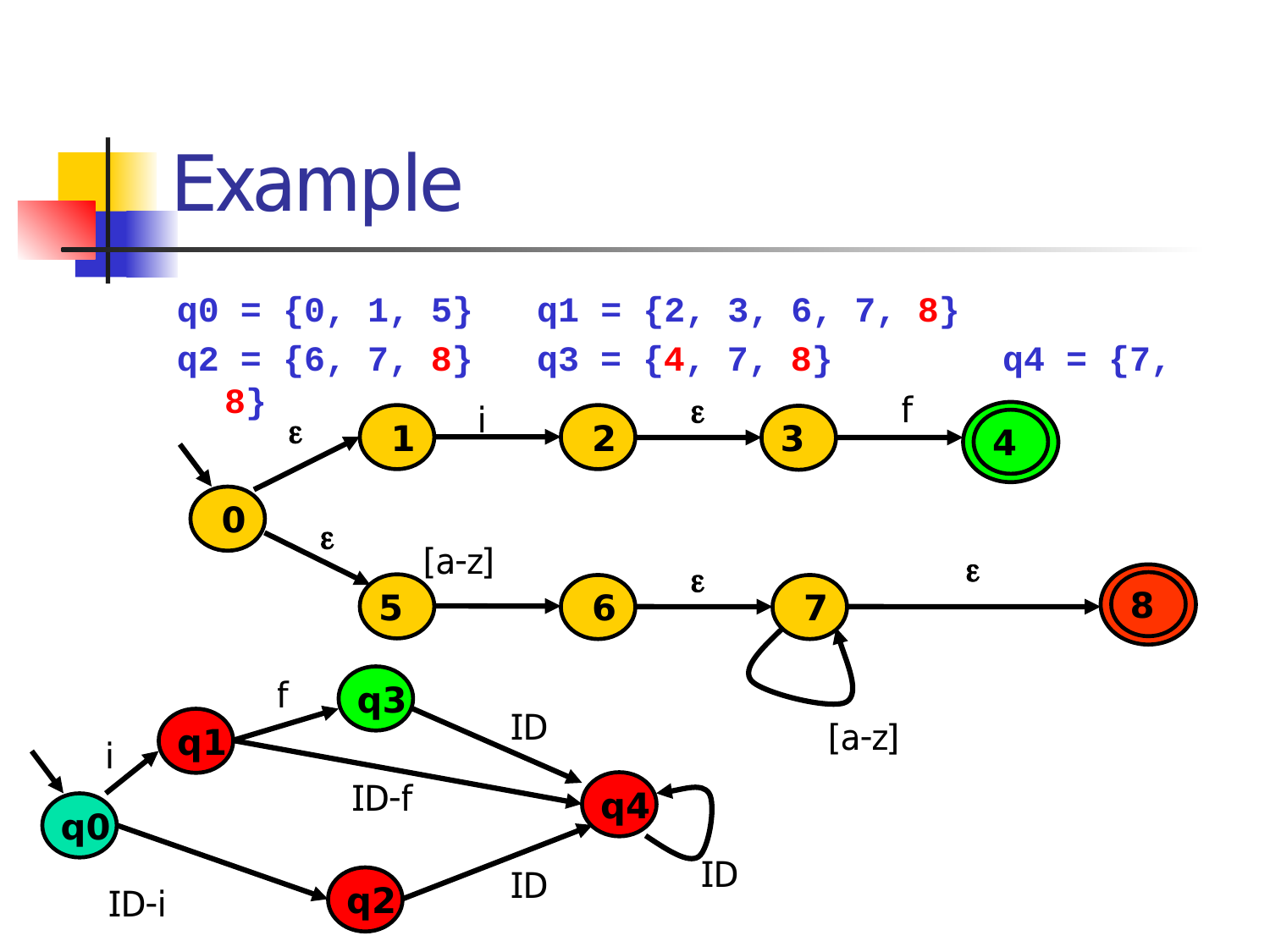

# Example
q0 = {0, 1, 5}   q1 = {2, 3, 6, 7, 8}
q2 = {6, 7, 8}   q3 = {4, 7, 8}        q4 = {7, 8}
ε
f
i
ε

4
 1
 2
3

 0
ε

[a-z]
ε
ε

8
5
 6
 7

f
 q3
ID
 q1

[a-z]
i

ID-f
 q4

 q0

ID
ID
 q2
ID-i